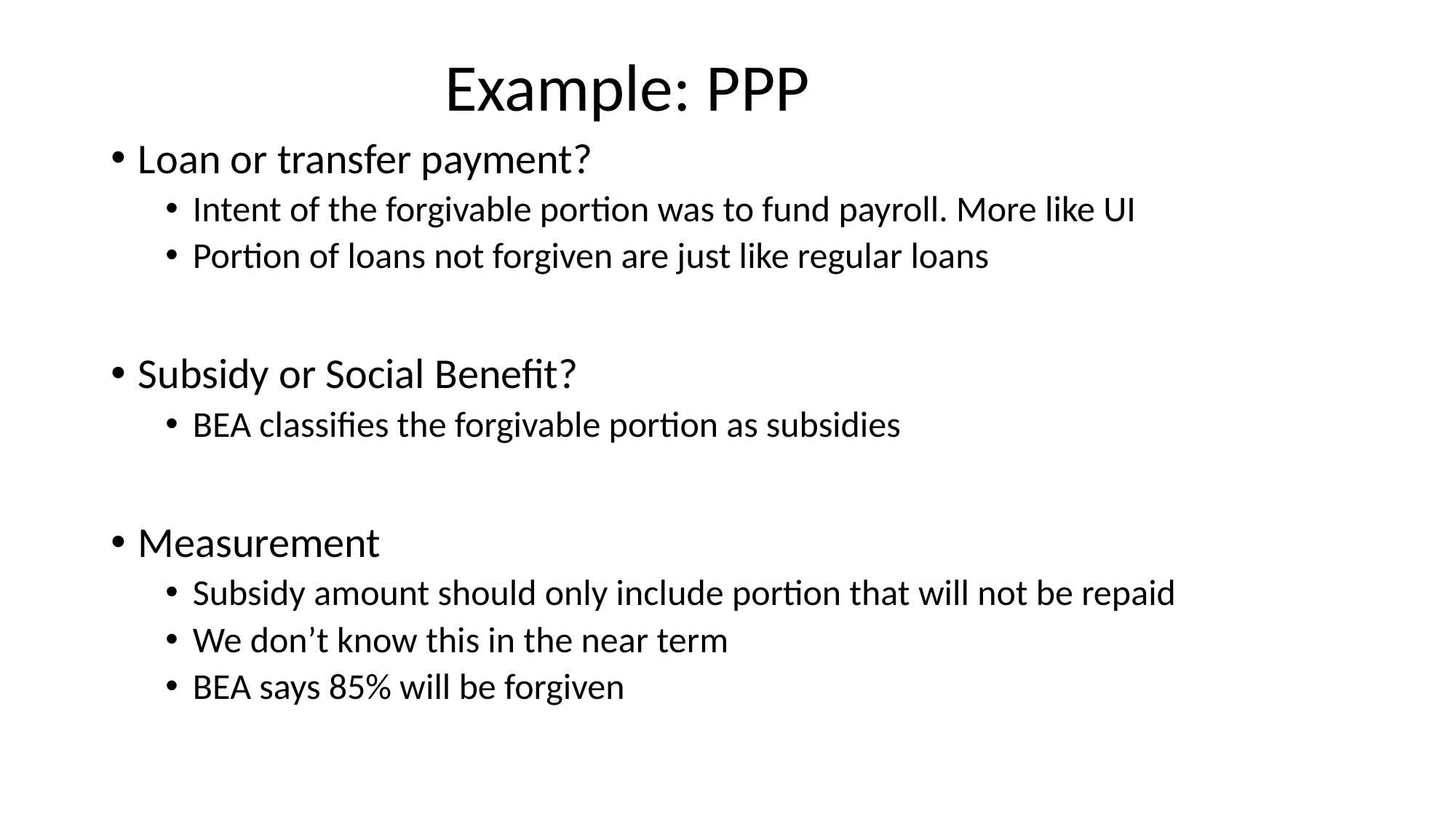

Example: PPP
Loan or transfer payment?
Intent of the forgivable portion was to fund payroll. More like UI
Portion of loans not forgiven are just like regular loans

Subsidy or Social Benefit?
BEA classifies the forgivable portion as subsidies

Measurement
Subsidy amount should only include portion that will not be repaid
We don’t know this in the near term
BEA says 85% will be forgiven